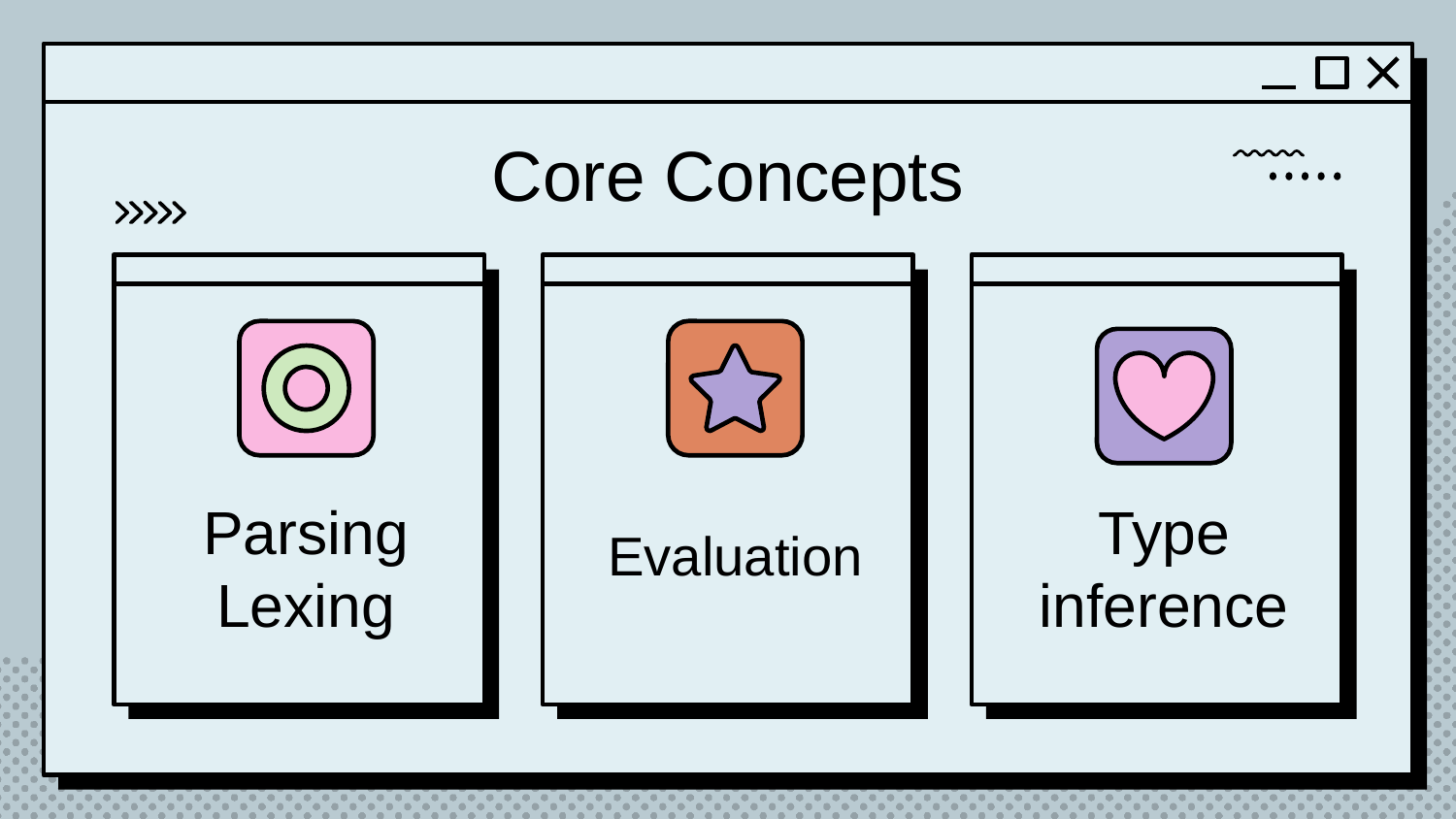

# Core Concepts

Evaluation
Type inference
Parsing
Lexing